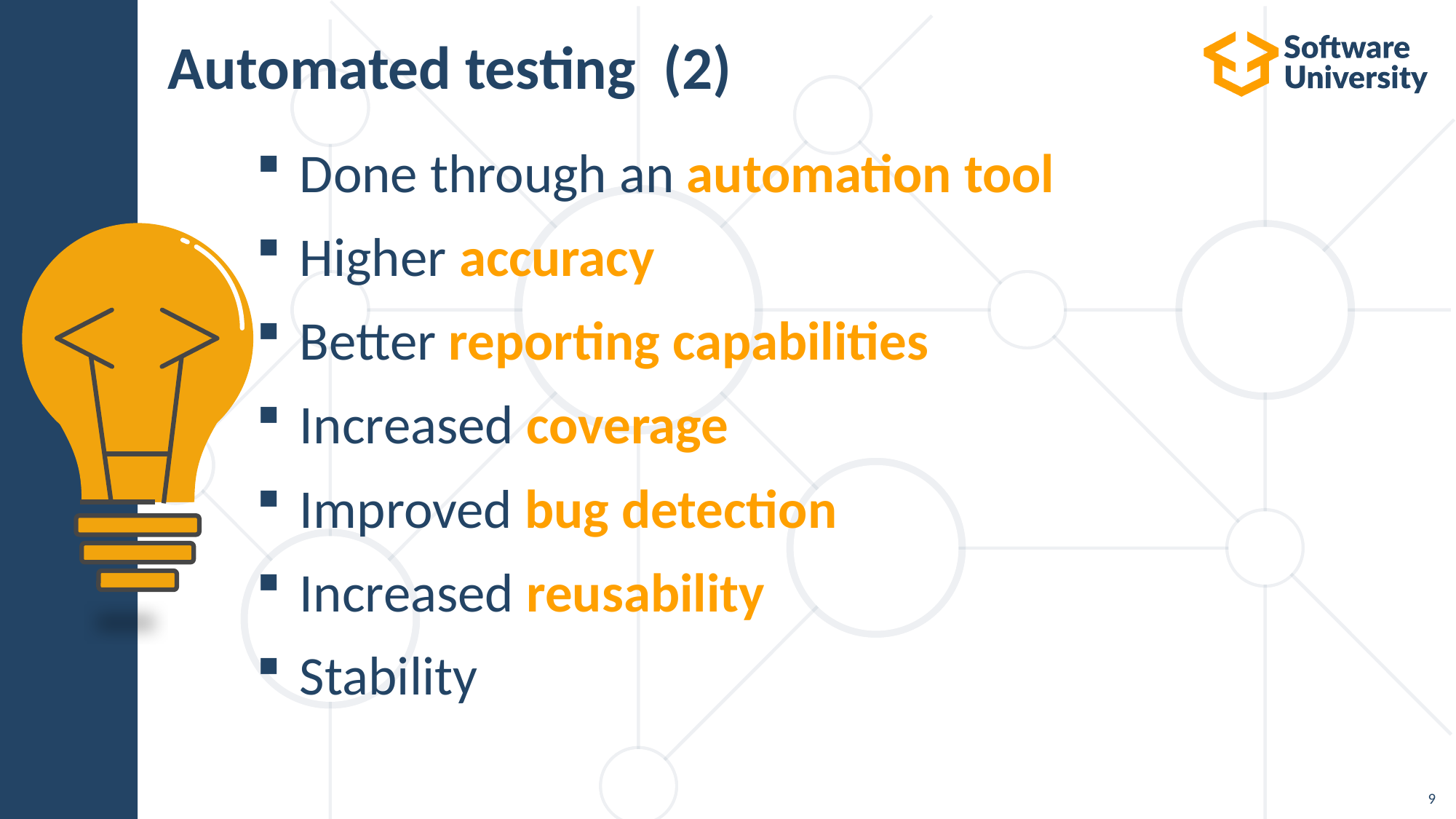

# Automated testing  (2)
Done through an automation tool
Higher accuracy
Better reporting capabilities
Increased coverage
Improved bug detection
Increased reusability
Stability
9